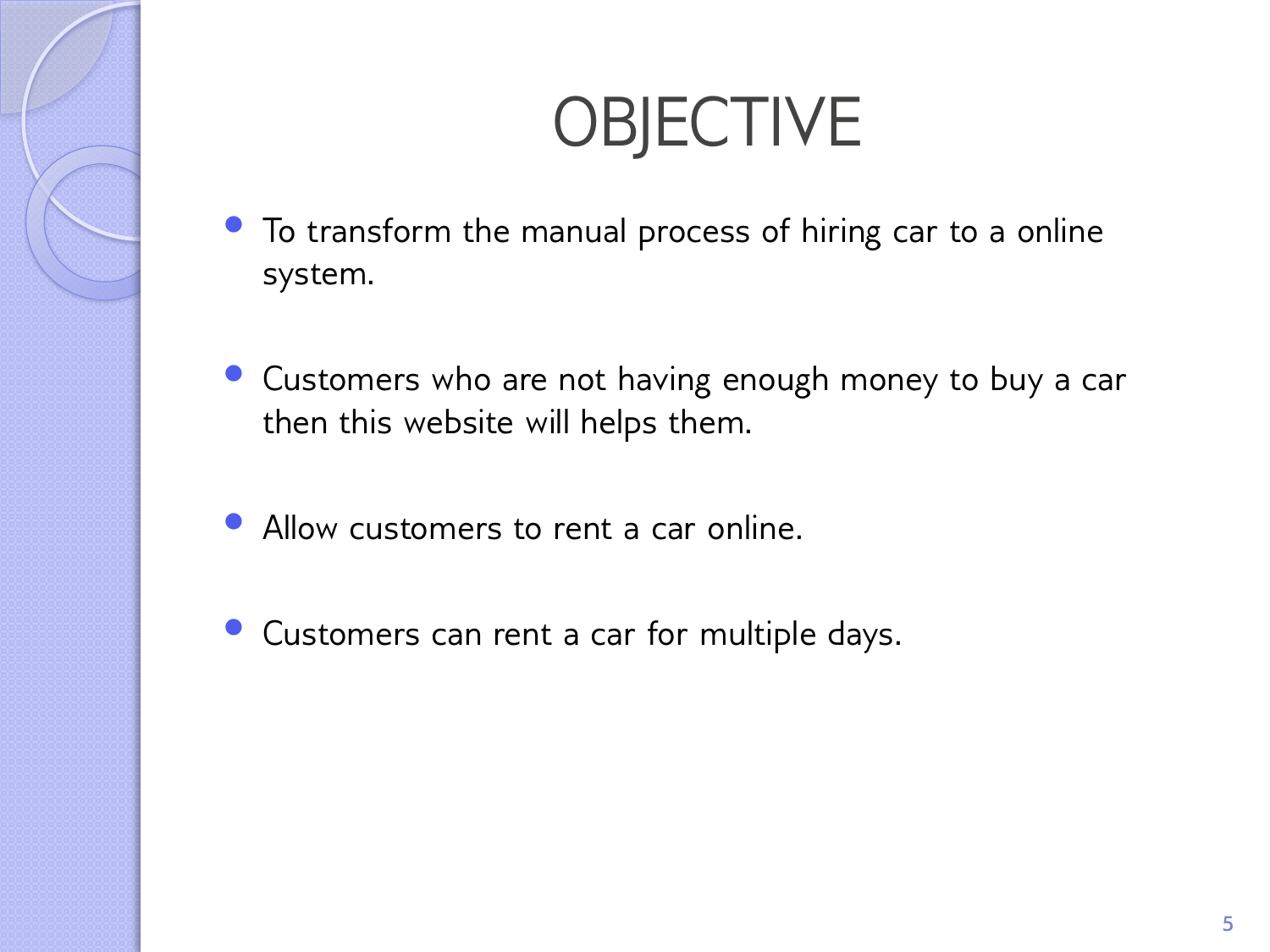

# OBJECTIVE
To transform the manual process of hiring car to a online system.

Customers who are not having enough money to buy a car then this website will helps them.

Allow customers to rent a car online.

Customers can rent a car for multiple days.
5